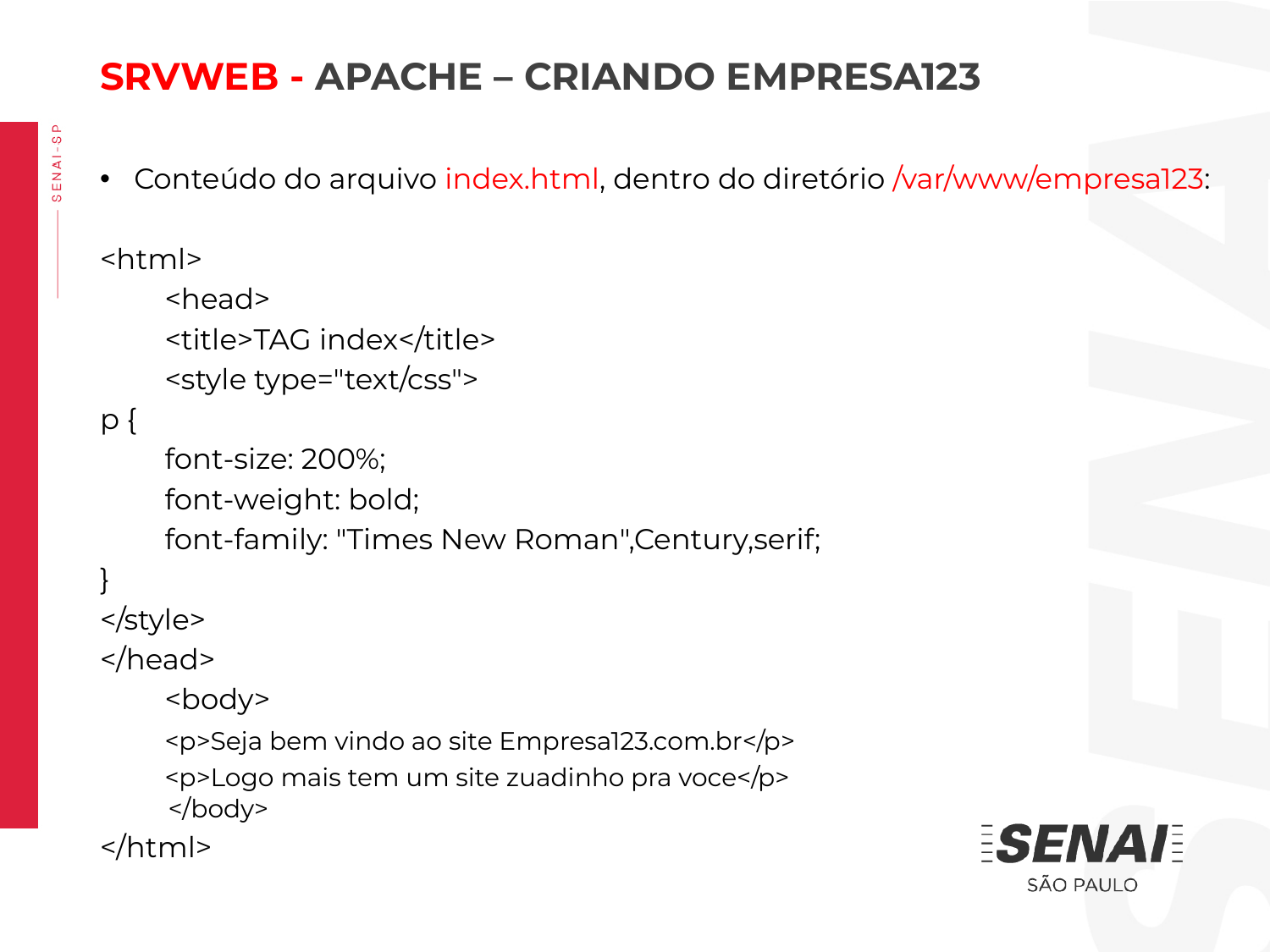

SRVWEB - APACHE – CRIANDO EMPRESA123
Conteúdo do arquivo index.html, dentro do diretório /var/www/empresa123:

<html>
	<head>
	<title>TAG index</title>
	<style type="text/css">
p {
	font-size: 200%;
	font-weight: bold;
	font-family: "Times New Roman",Century,serif;
}
</style>
</head>
	<body>
	<p>Seja bem vindo ao site Empresa123.com.br</p>
	<p>Logo mais tem um site zuadinho pra voce</p>
	</body>
</html>